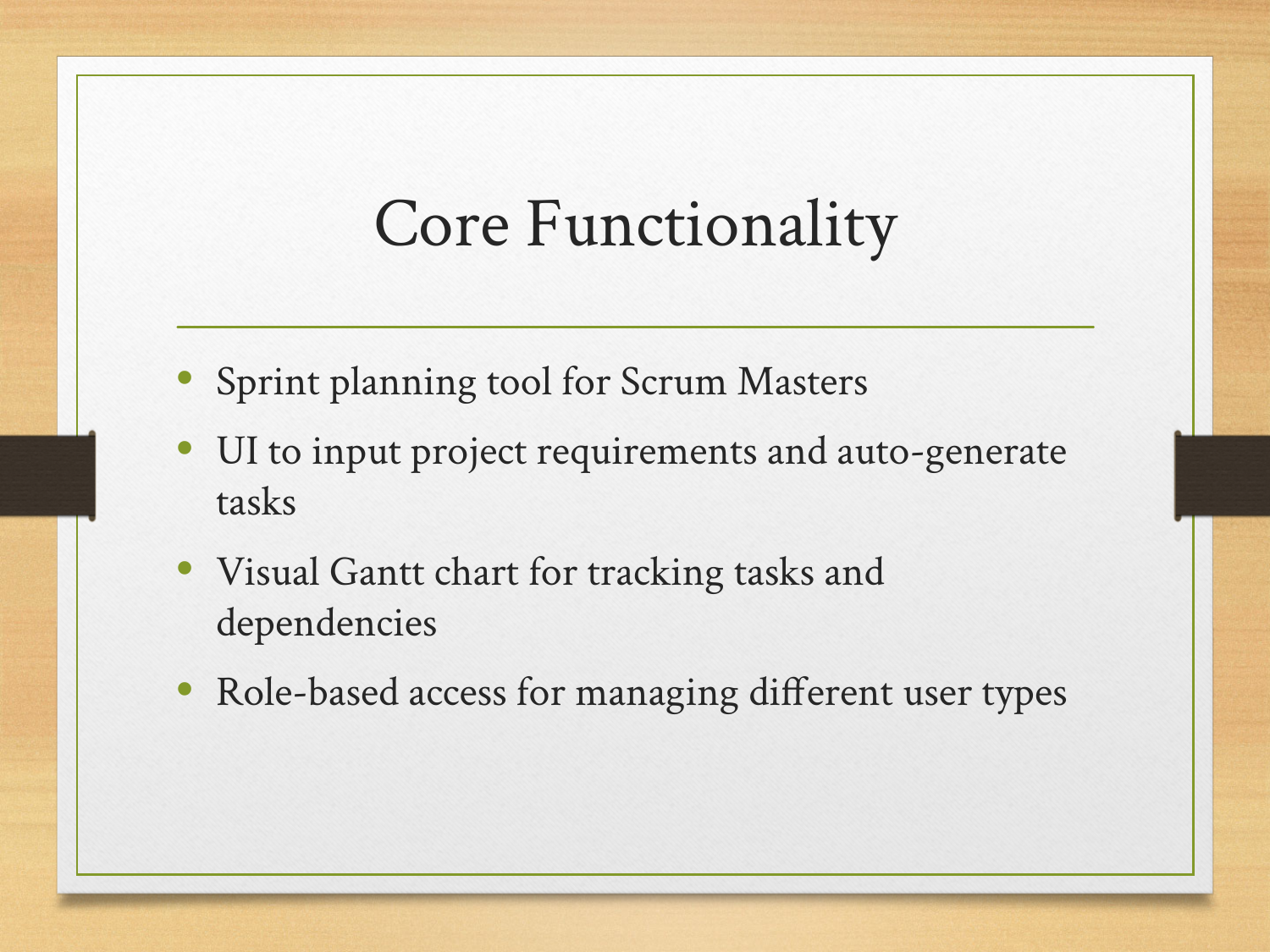

# Core Functionality
Sprint planning tool for Scrum Masters
UI to input project requirements and auto-generate tasks
Visual Gantt chart for tracking tasks and dependencies
Role-based access for managing different user types